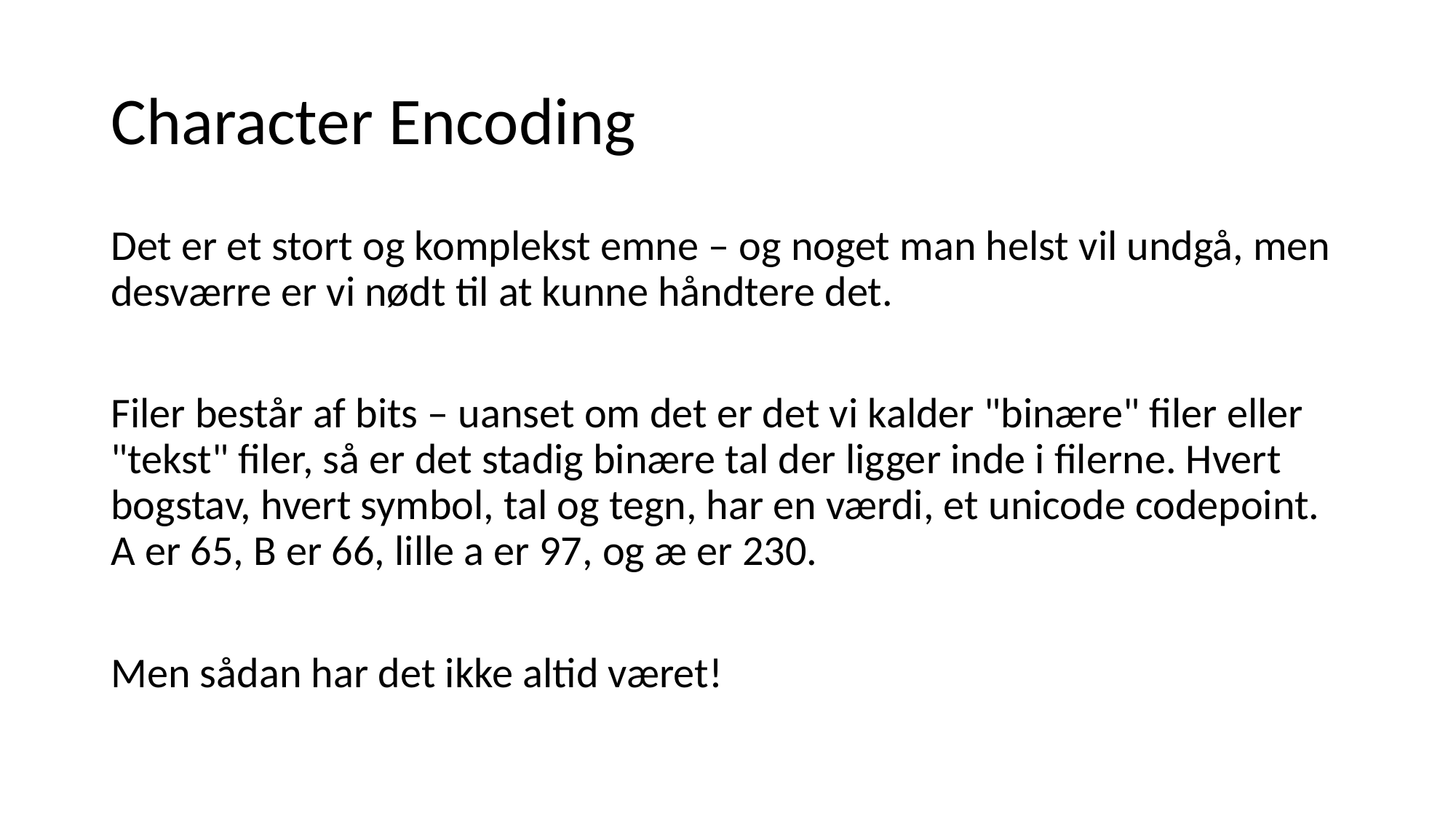

# Character Encoding
Det er et stort og komplekst emne – og noget man helst vil undgå, men desværre er vi nødt til at kunne håndtere det.

Filer består af bits – uanset om det er det vi kalder "binære" filer eller "tekst" filer, så er det stadig binære tal der ligger inde i filerne. Hvert bogstav, hvert symbol, tal og tegn, har en værdi, et unicode codepoint. A er 65, B er 66, lille a er 97, og æ er 230.

Men sådan har det ikke altid været!